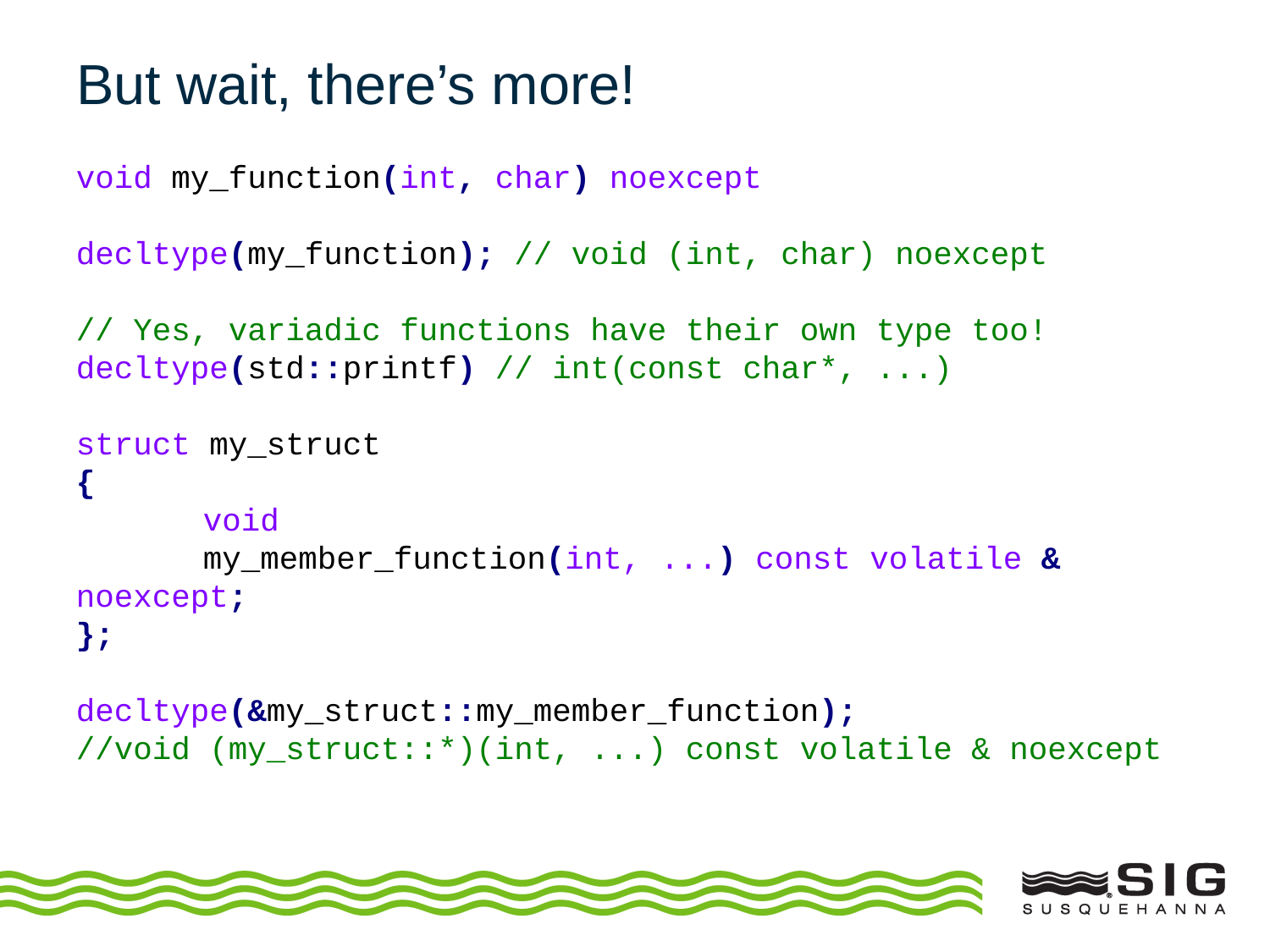

# But wait, there’s more!
void my_function(int, char) noexcept

decltype(my_function); // void (int, char) noexcept

// Yes, variadic functions have their own type too!
decltype(std::printf) // int(const char*, ...)

struct my_struct
{
	void
	my_member_function(int, ...) const volatile & noexcept;
};

decltype(&my_struct::my_member_function);
//void (my_struct::*)(int, ...) const volatile & noexcept